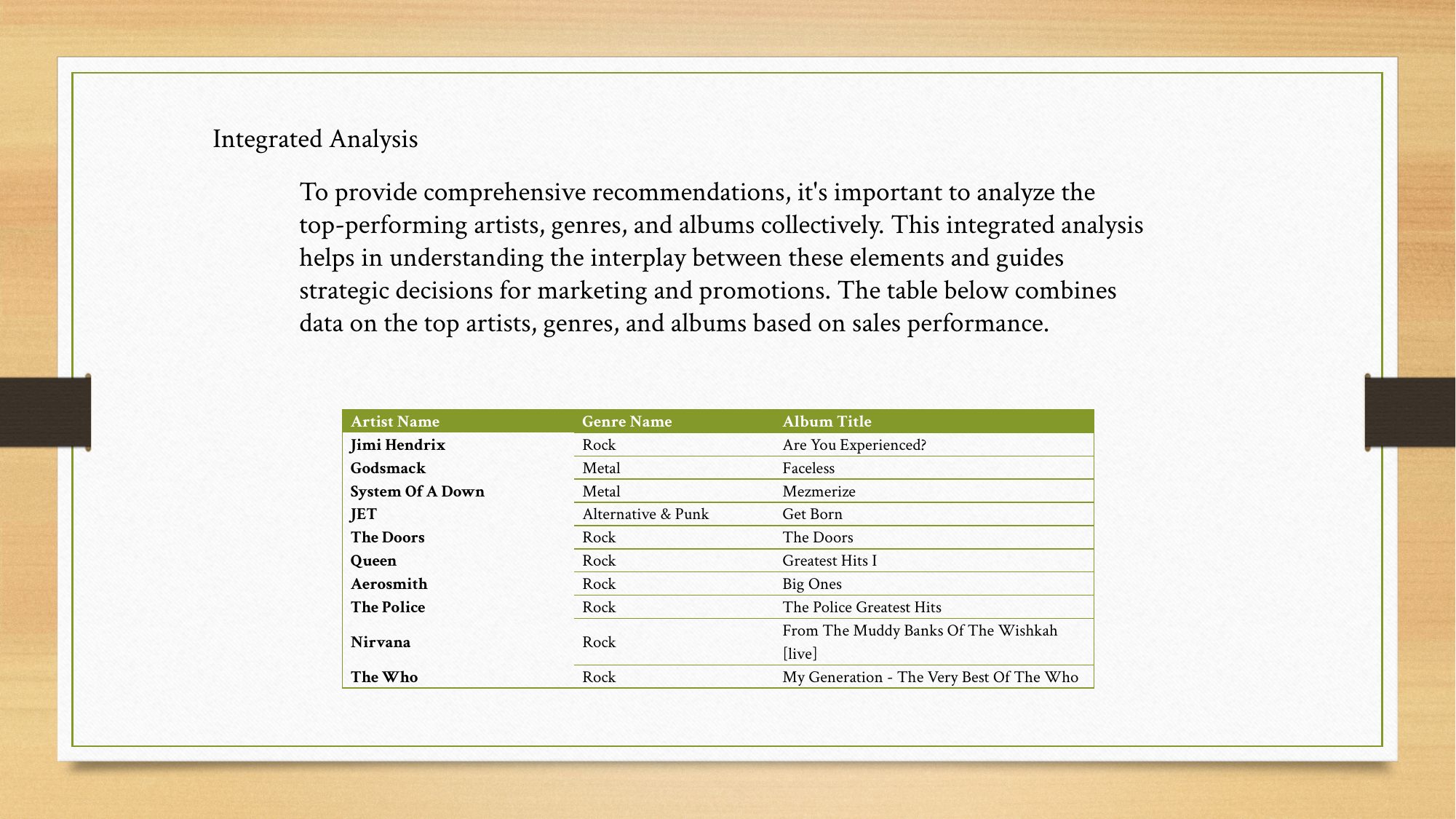

Integrated Analysis
To provide comprehensive recommendations, it's important to analyze the top-performing artists, genres, and albums collectively. This integrated analysis helps in understanding the interplay between these elements and guides strategic decisions for marketing and promotions. The table below combines data on the top artists, genres, and albums based on sales performance.
| Artist Name | Genre Name | Album Title |
| --- | --- | --- |
| Jimi Hendrix | Rock | Are You Experienced? |
| Godsmack | Metal | Faceless |
| System Of A Down | Metal | Mezmerize |
| JET | Alternative & Punk | Get Born |
| The Doors | Rock | The Doors |
| Queen | Rock | Greatest Hits I |
| Aerosmith | Rock | Big Ones |
| The Police | Rock | The Police Greatest Hits |
| Nirvana | Rock | From The Muddy Banks Of The Wishkah [live] |
| The Who | Rock | My Generation - The Very Best Of The Who |